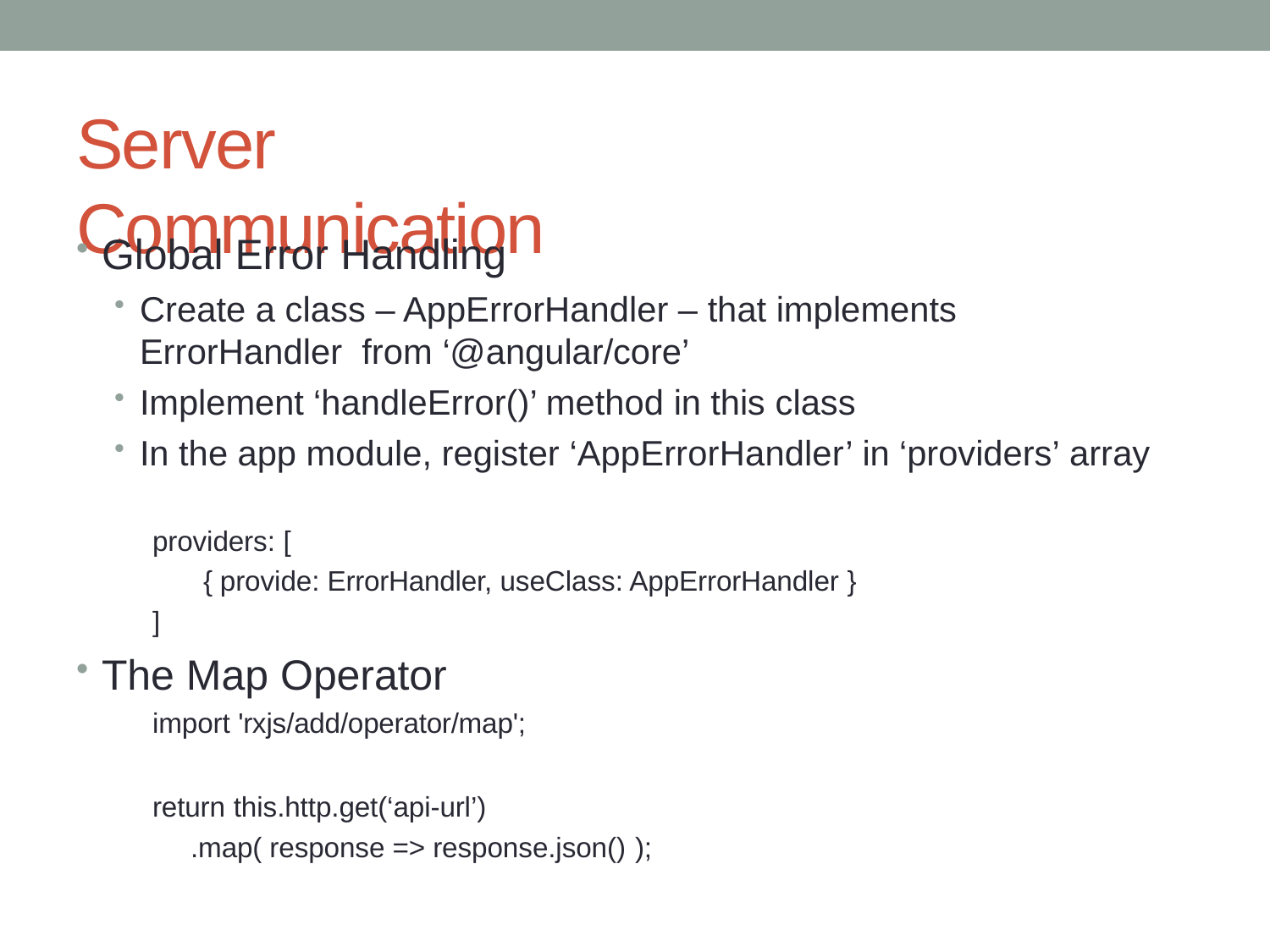

# Server Communication
Global Error Handling
Create a class – AppErrorHandler – that implements ErrorHandler  from ‘@angular/core’
Implement ‘handleError()’ method in this class
In the app module, register ‘AppErrorHandler’ in ‘providers’ array

providers: [
{ provide: ErrorHandler, useClass: AppErrorHandler }
]
The Map Operator
import 'rxjs/add/operator/map';

return this.http.get(‘api-url’)
.map( response => response.json() );